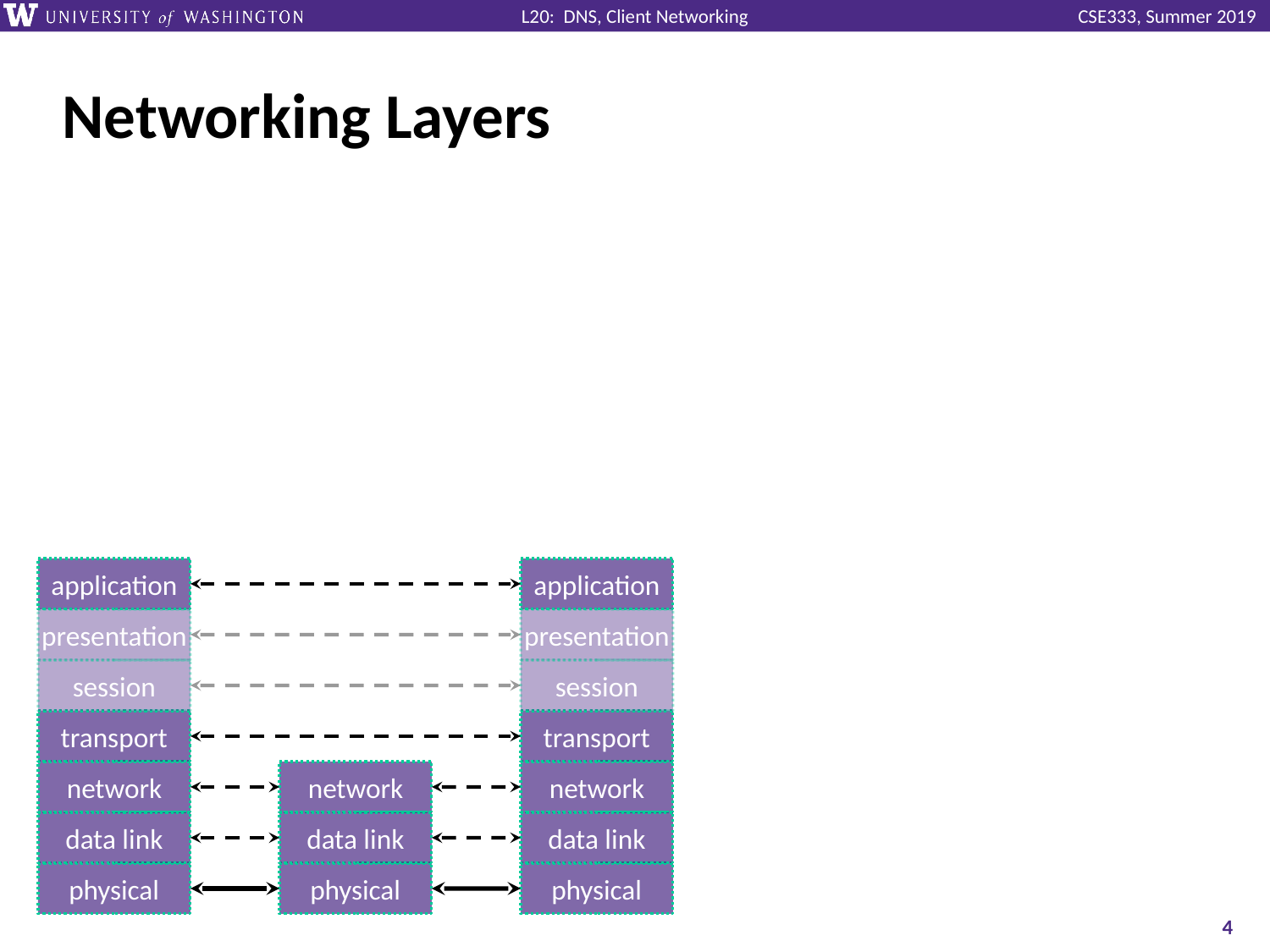

# Networking Layers
application
application
presentation
presentation
session
session
transport
transport
network
network
network
data link
data link
data link
physical
physical
physical
4